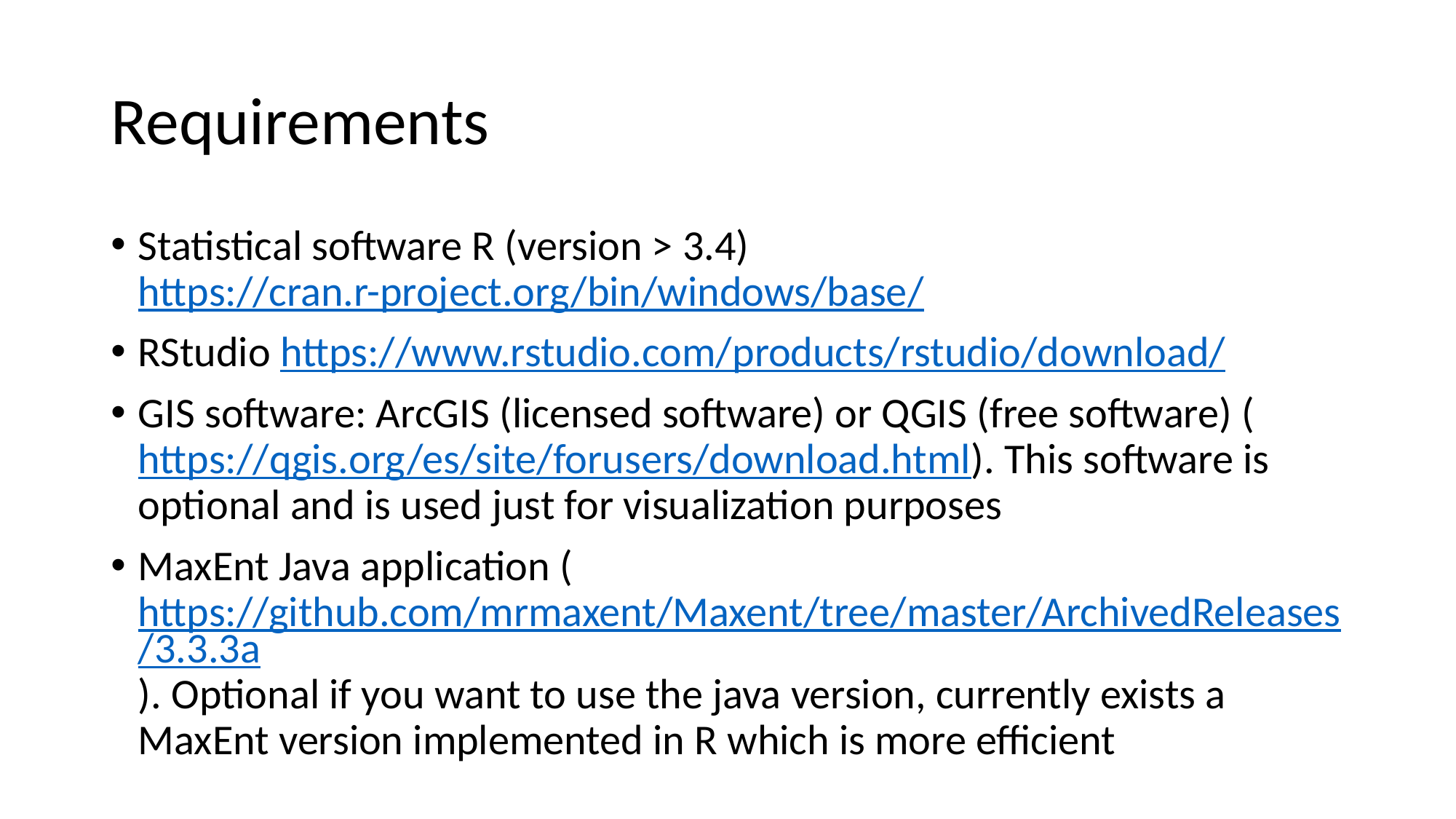

# Requirements
Statistical software R (version > 3.4) https://cran.r-project.org/bin/windows/base/
RStudio https://www.rstudio.com/products/rstudio/download/
GIS software: ArcGIS (licensed software) or QGIS (free software) (https://qgis.org/es/site/forusers/download.html). This software is optional and is used just for visualization purposes
MaxEnt Java application (https://github.com/mrmaxent/Maxent/tree/master/ArchivedReleases/3.3.3a). Optional if you want to use the java version, currently exists a MaxEnt version implemented in R which is more efficient